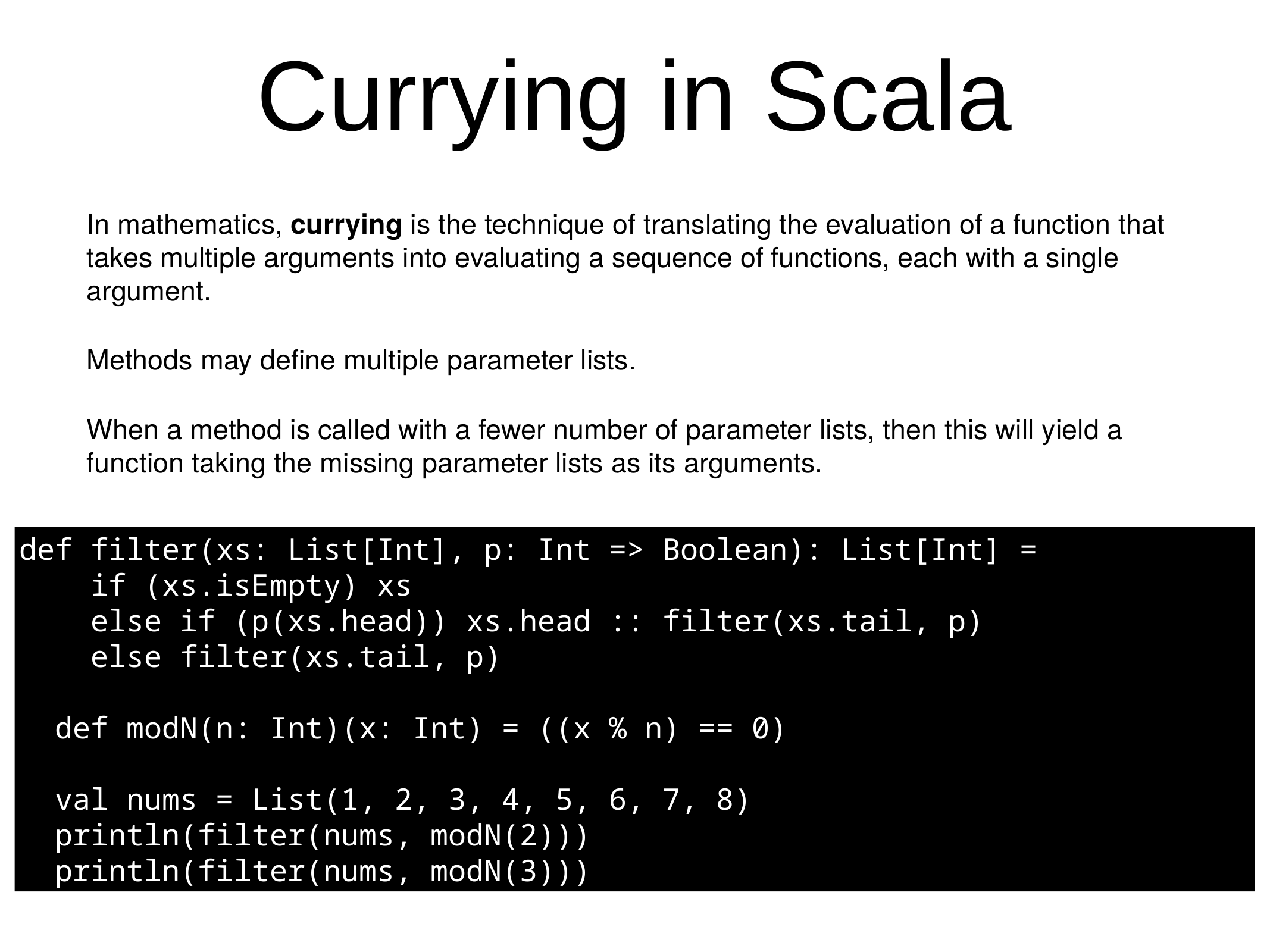

# Currying in Scala
In mathematics, currying is the technique of translating the evaluation of a function that takes multiple arguments into evaluating a sequence of functions, each with a single argument.
Methods may define multiple parameter lists.
When a method is called with a fewer number of parameter lists, then this will yield a function taking the missing parameter lists as its arguments.
def filter(xs: List[Int], p: Int => Boolean): List[Int] =
    if (xs.isEmpty) xs
    else if (p(xs.head)) xs.head :: filter(xs.tail, p)
    else filter(xs.tail, p)

  def modN(n: Int)(x: Int) = ((x % n) == 0)

  val nums = List(1, 2, 3, 4, 5, 6, 7, 8)
  println(filter(nums, modN(2)))
  println(filter(nums, modN(3)))